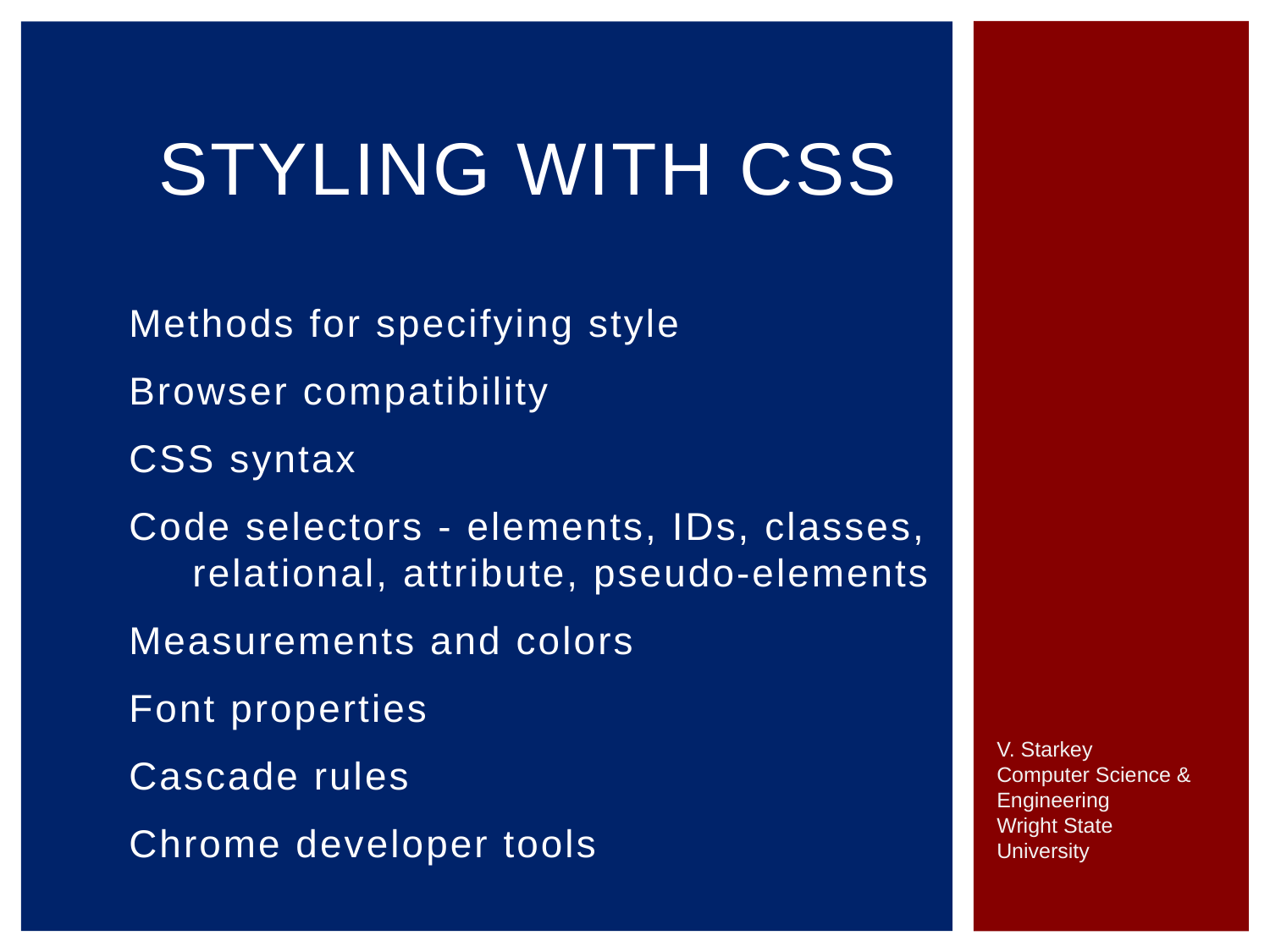

# Styling with css
Methods for specifying style
Browser compatibility
CSS syntax
Code selectors - elements, IDs, classes, relational, attribute, pseudo-elements
Measurements and colors
Font properties
Cascade rules
Chrome developer tools
V. Starkey
Computer Science & Engineering
Wright State University